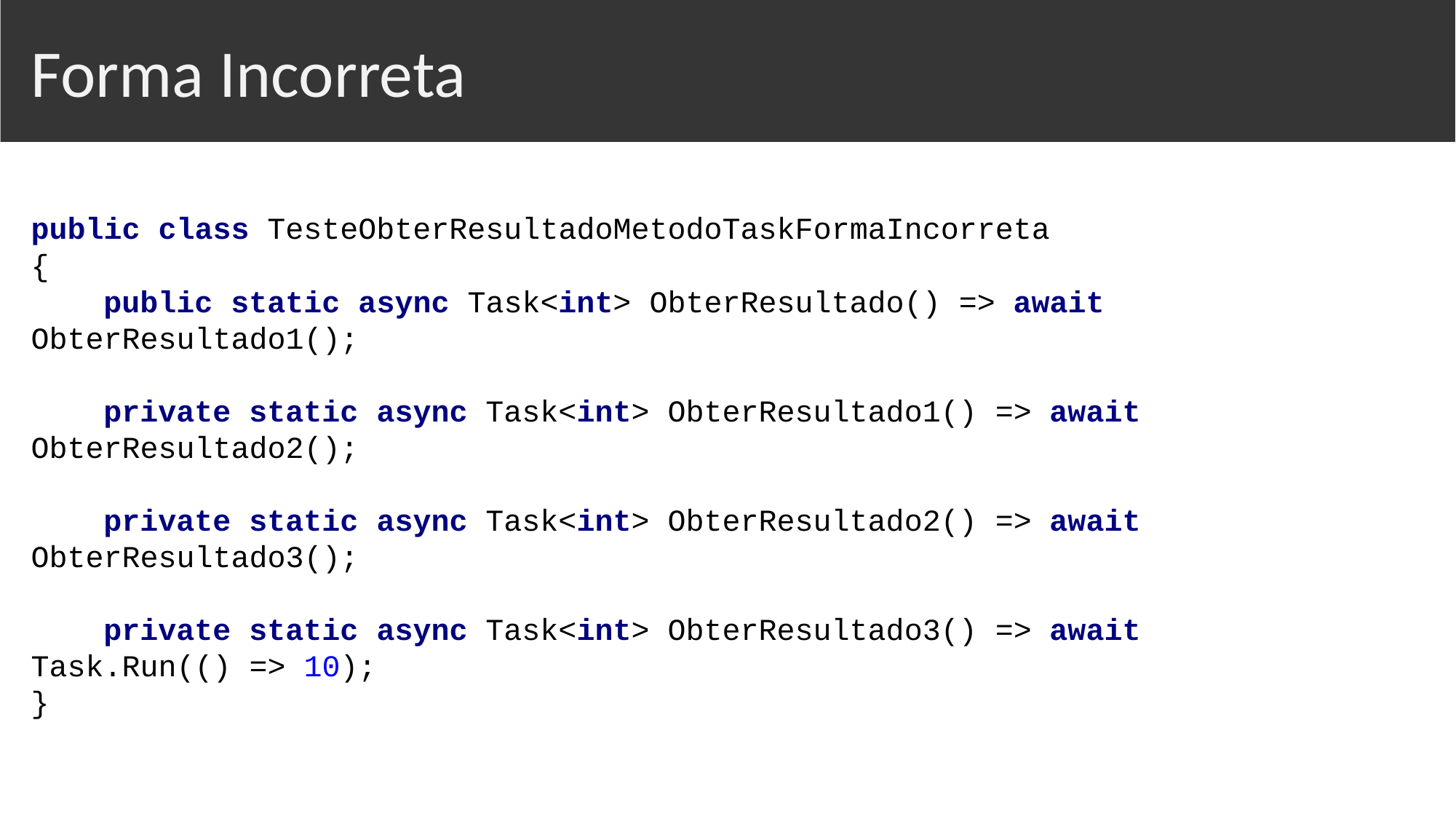

Forma Incorreta
public class TesteObterResultadoMetodoTaskFormaIncorreta
{
    public static async Task<int> ObterResultado() => await ObterResultado1();
    private static async Task<int> ObterResultado1() => await ObterResultado2();
    private static async Task<int> ObterResultado2() => await ObterResultado3();
    private static async Task<int> ObterResultado3() => await Task.Run(() => 10);
}